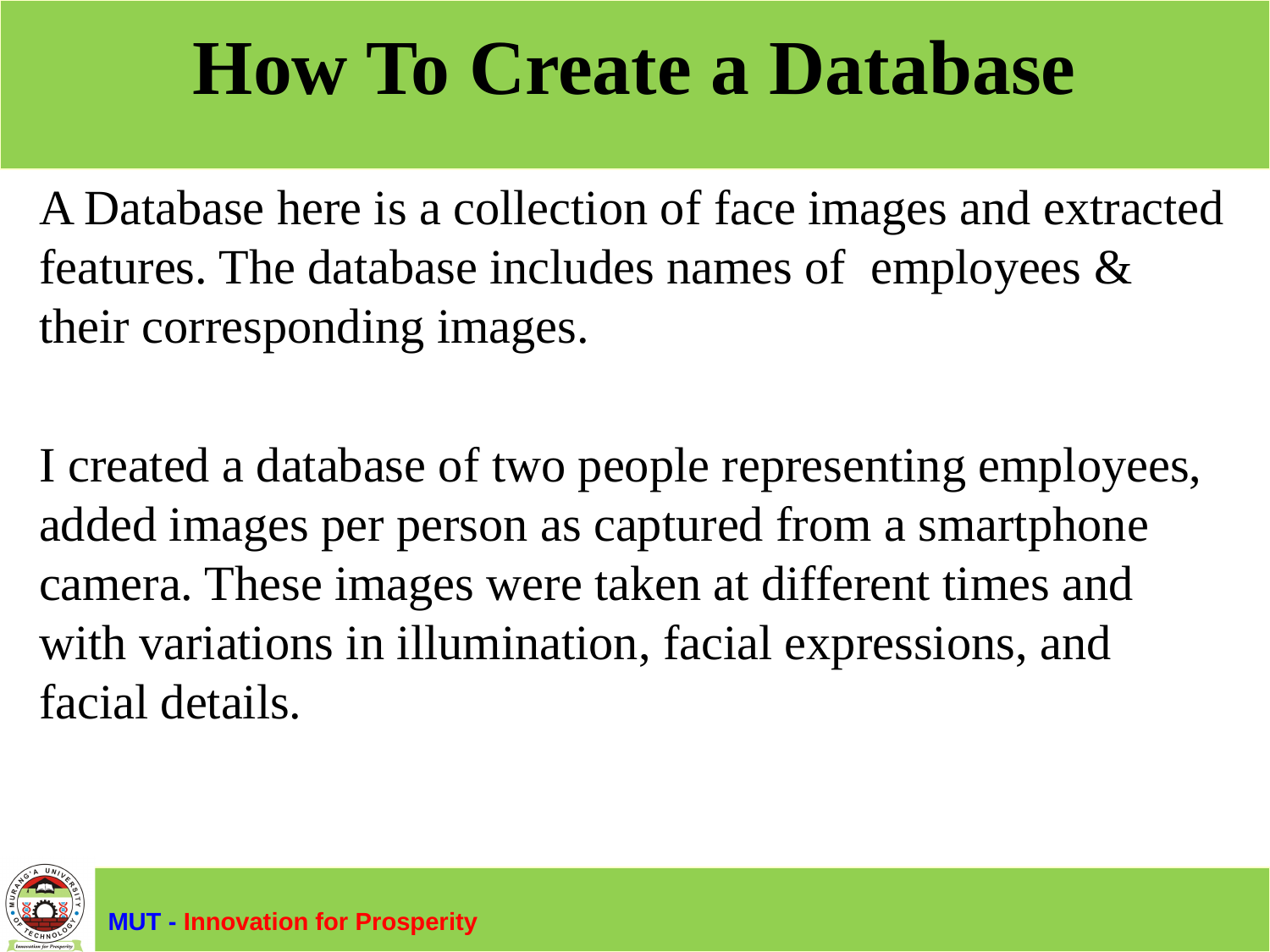

# How To Create a Database
A Database here is a collection of face images and extracted features. The database includes names of  employees & their corresponding images.

I created a database of two people representing employees, added images per person as captured from a smartphone camera. These images were taken at different times and with variations in illumination, facial expressions, and facial details.
MUT - Innovation for Prosperity